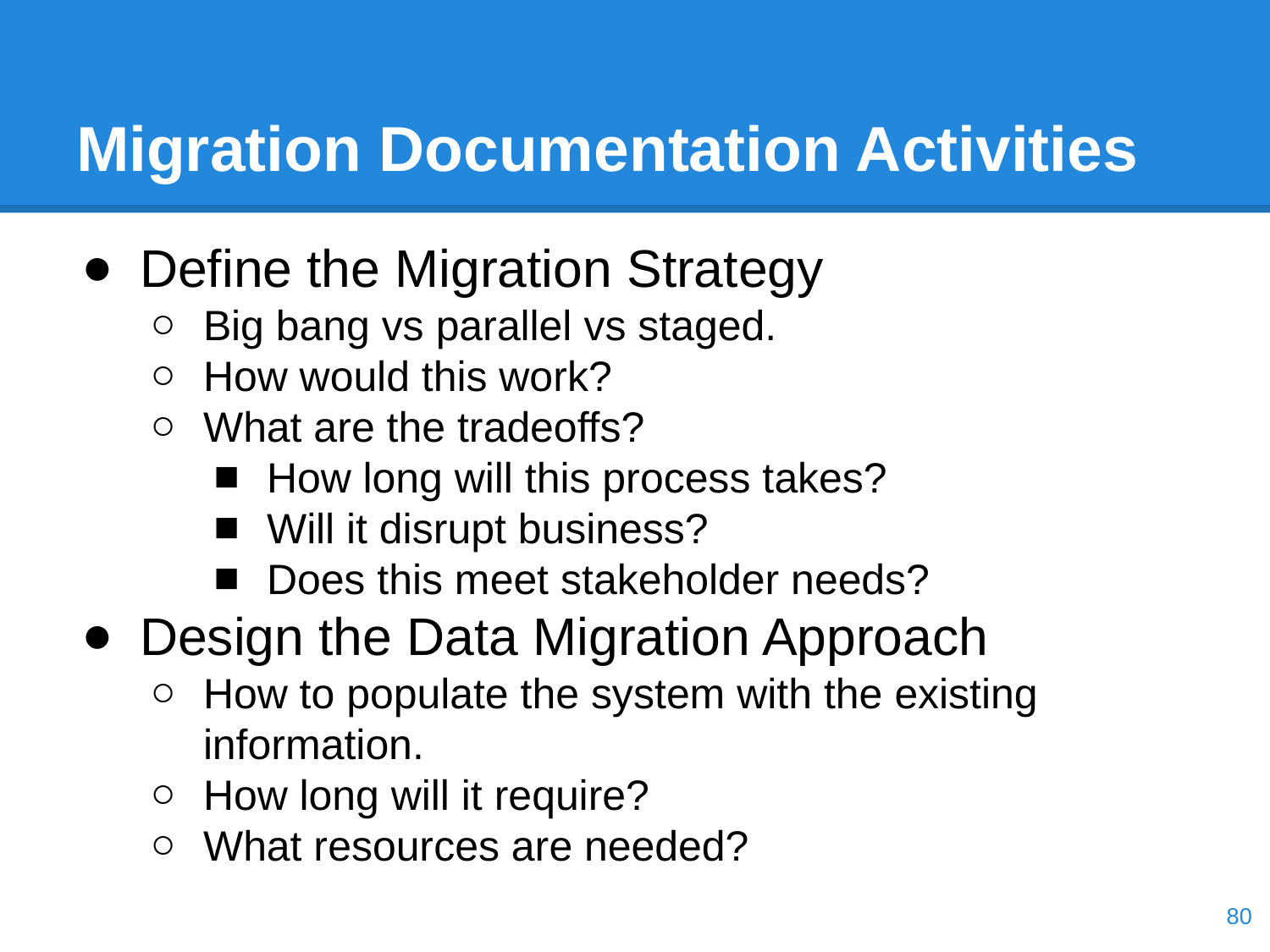

# Migration Documentation Activities
Define the Migration Strategy
Big bang vs parallel vs staged.
How would this work?
What are the tradeoffs?
How long will this process takes?
Will it disrupt business?
Does this meet stakeholder needs?
Design the Data Migration Approach
How to populate the system with the existing information.
How long will it require?
What resources are needed?
80